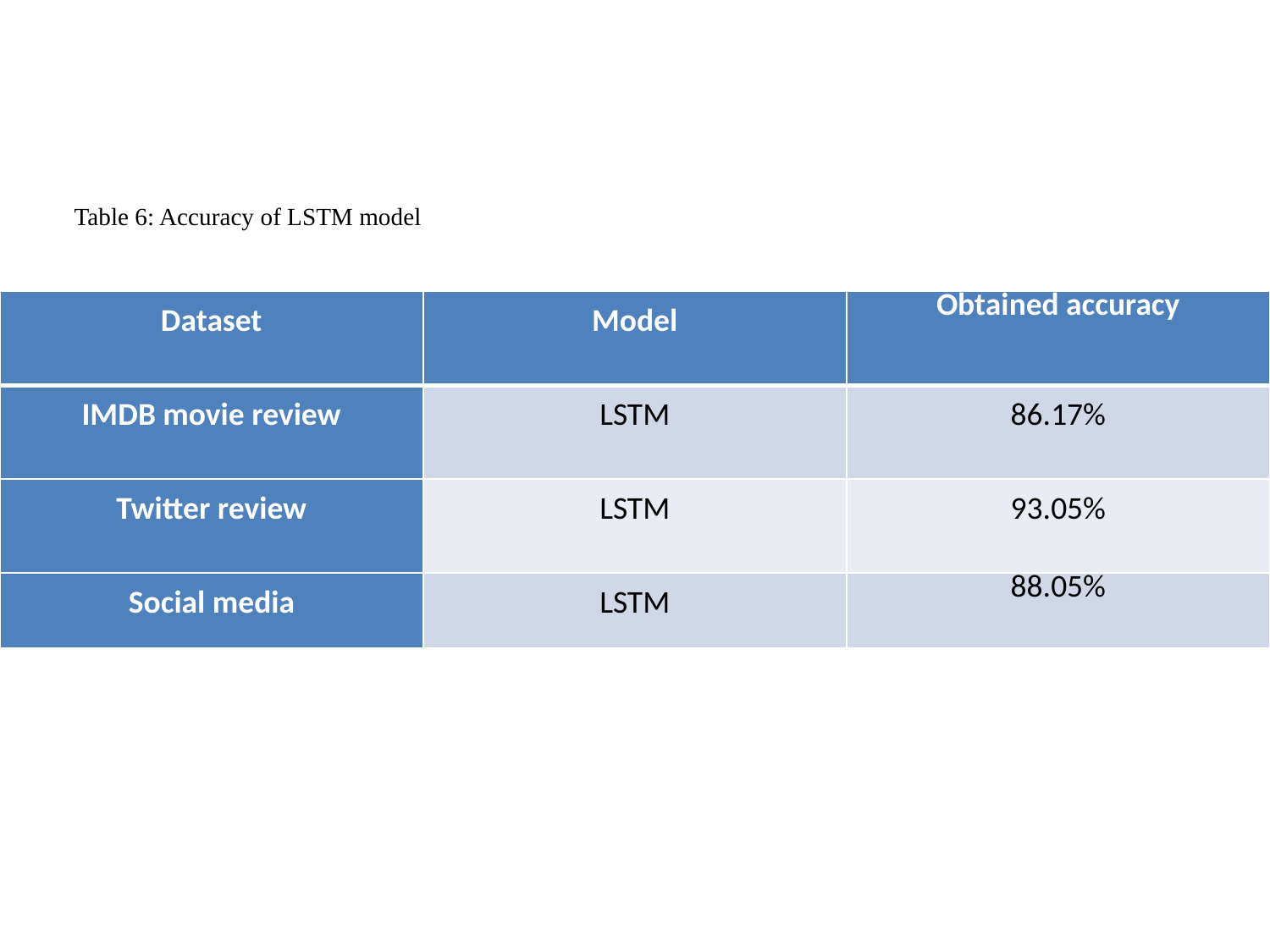

# Table 6: Accuracy of LSTM model
| Dataset | Model | Obtained accuracy |
| --- | --- | --- |
| IMDB movie review | LSTM | 86.17% |
| Twitter review | LSTM | 93.05% |
| Social media | LSTM | 88.05% |